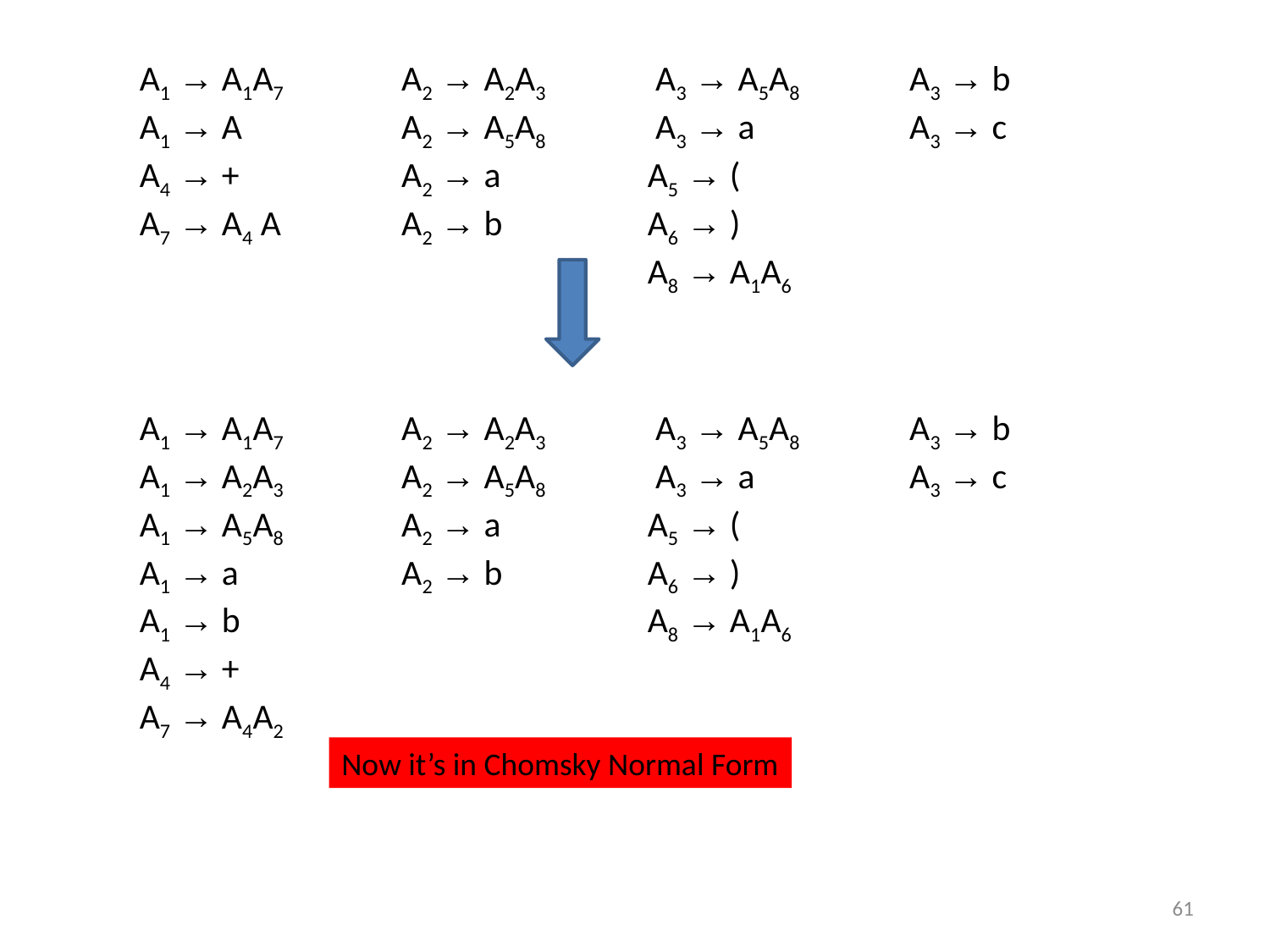

A1 → A1A7	 A2 → A2A3	 A3 → A5A8 	 A3 → b
A1 → A		 A2 → A5A8 	 A3 → a	 	 A3 → c
A4 → +		 A2 → a 		A5 → (
A7 → A4 A 	 A2 → b 		A6 → )
				A8 → A1A6

A1 → A1A7	 A2 → A2A3	 A3 → A5A8 	 A3 → b
A1 → A2A3 	 A2 → A5A8 	 A3 → a	 	 A3 → c
A1 → A5A8 	 A2 → a 		A5 → (
A1 → a 		 A2 → b 		A6 → )
A1 → b 				A8 → A1A6
A4 → +
A7 → A4A2
Now it’s in Chomsky Normal Form
61